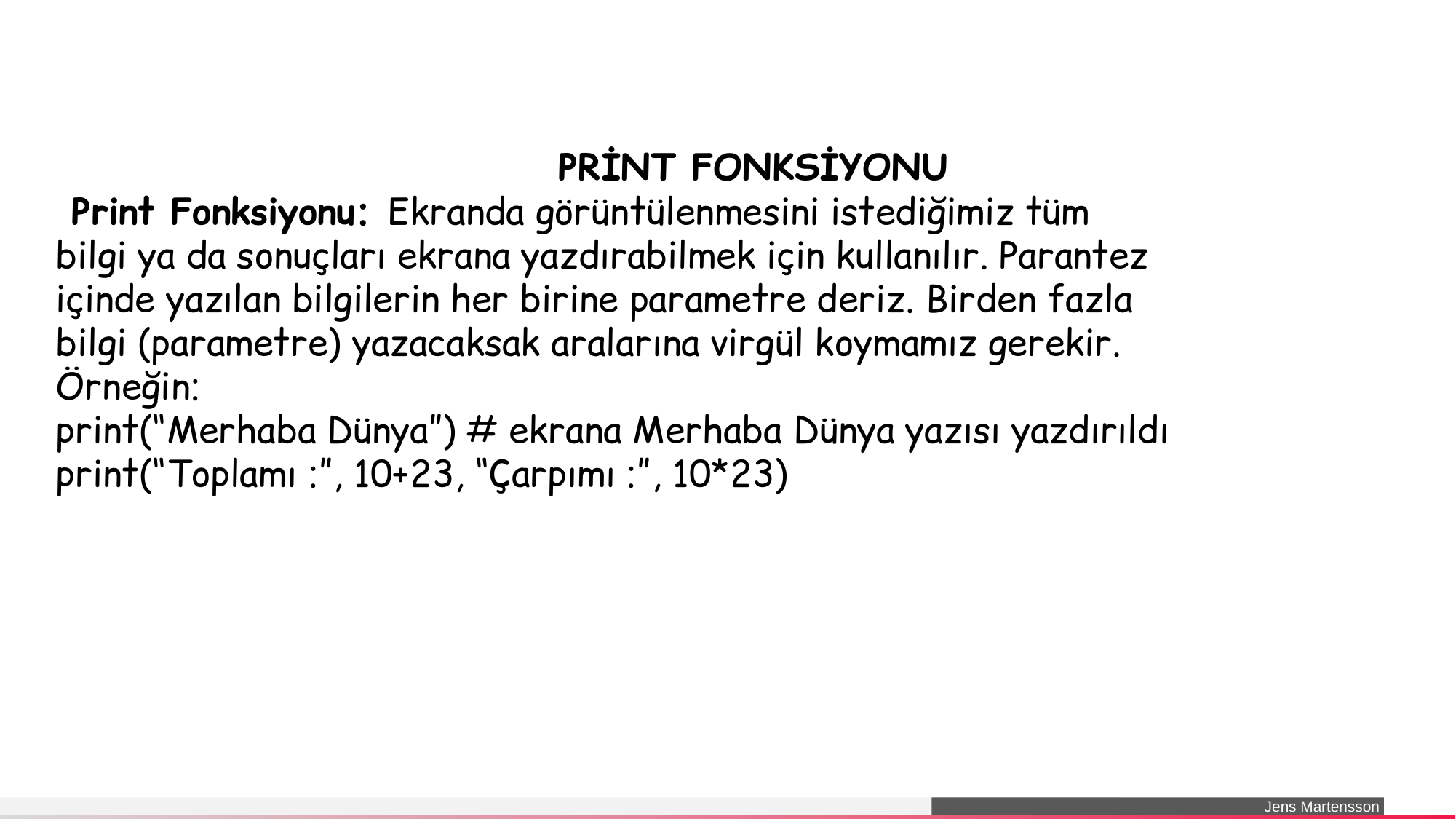

PRİNT FONKSİYONU
 Print Fonksiyonu: Ekranda görüntülenmesini istediğimiz tüm bilgi ya da sonuçları ekrana yazdırabilmek için kullanılır. Parantez içinde yazılan bilgilerin her birine parametre deriz. Birden fazla bilgi (parametre) yazacaksak aralarına virgül koymamız gerekir.
Örneğin:
print(“Merhaba Dünya”) # ekrana Merhaba Dünya yazısı yazdırıldı print(“Toplamı :”, 10+23, “Çarpımı :”, 10*23)